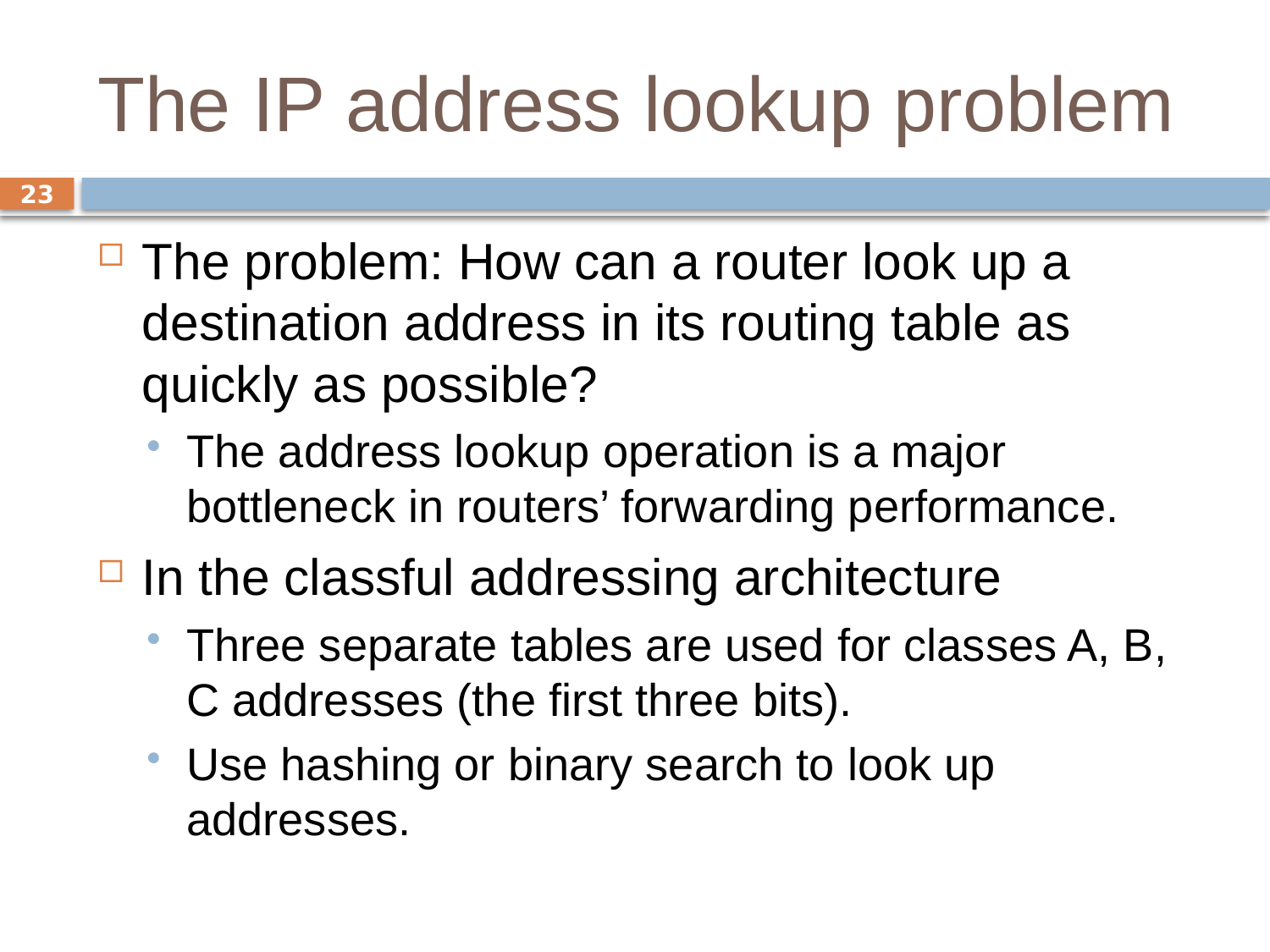

# The IP address lookup problem
23
The problem: How can a router look up a destination address in its routing table as quickly as possible?
The address lookup operation is a major bottleneck in routers’ forwarding performance.
In the classful addressing architecture
Three separate tables are used for classes A, B, C addresses (the first three bits).
Use hashing or binary search to look up addresses.